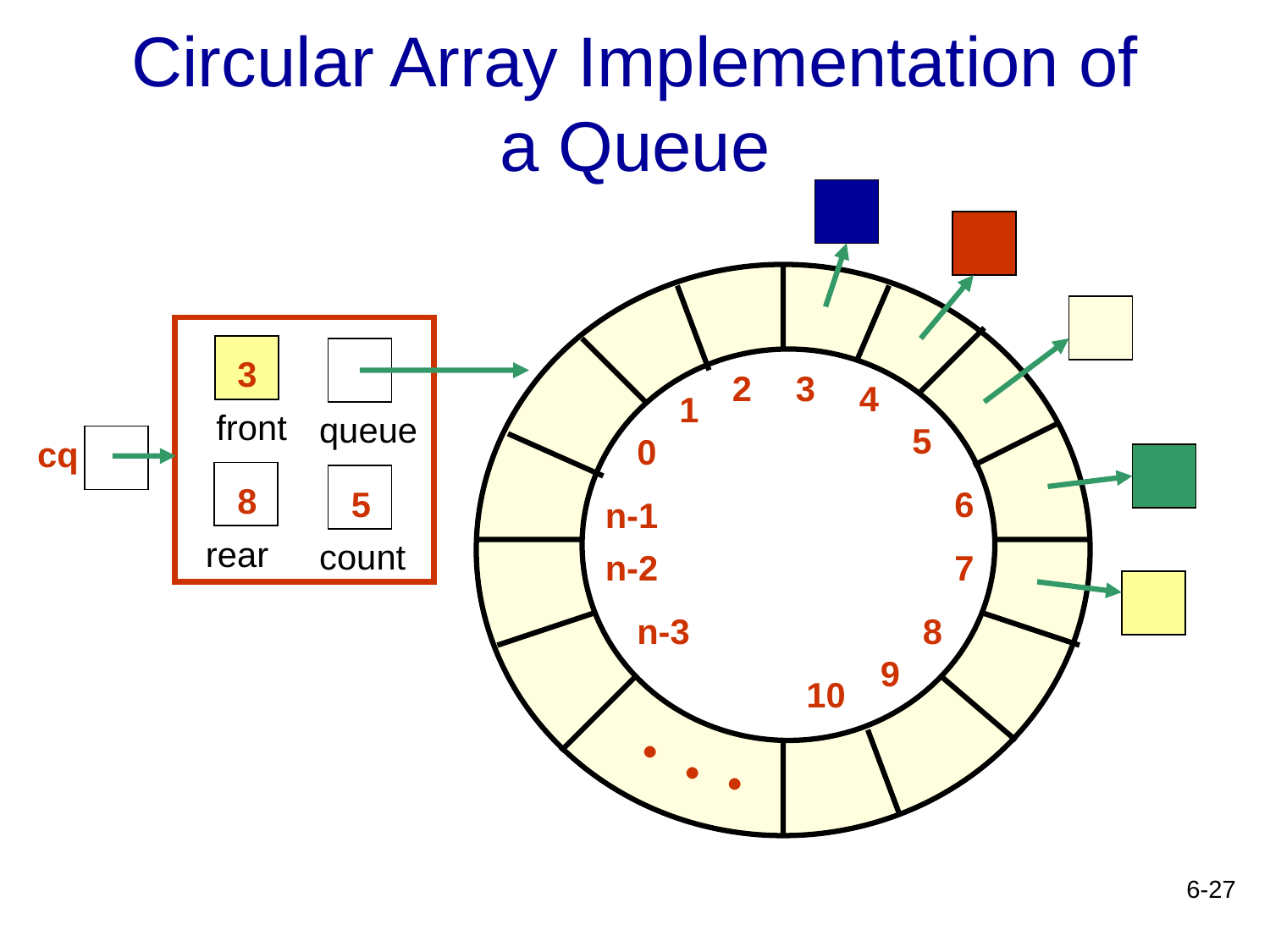

# Circular Array Implementation of a Queue

3

2
3

4
1
front
queue
5
0

cq

8
5
6

n-1
rear
count

n-2
7

n-3
8

.
9
.
10

.

6-27